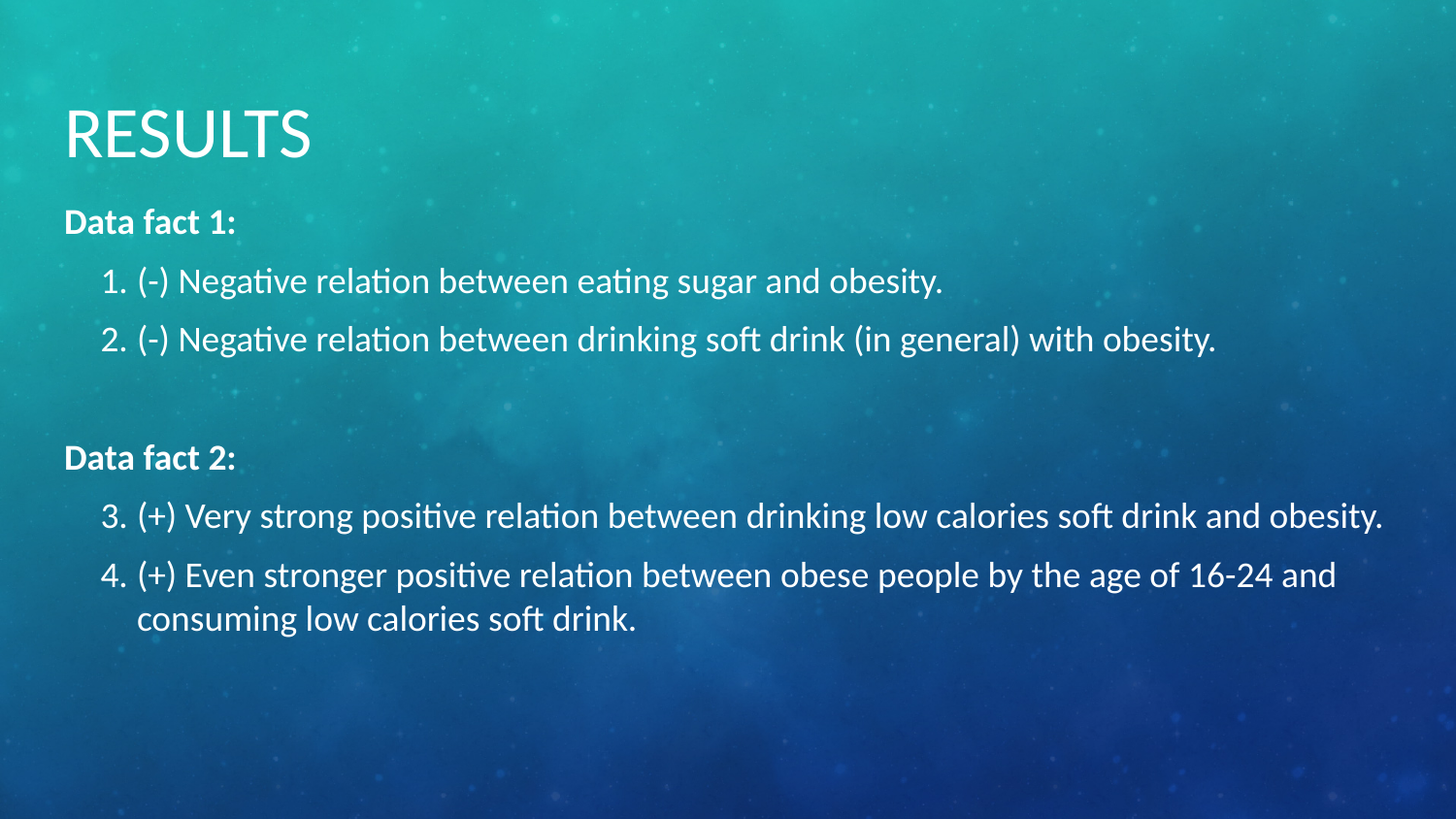

# Results
Data fact 1:
(-) Negative relation between eating sugar and obesity.
(-) Negative relation between drinking soft drink (in general) with obesity.

Data fact 2:
(+) Very strong positive relation between drinking low calories soft drink and obesity.
(+) Even stronger positive relation between obese people by the age of 16-24 and consuming low calories soft drink.